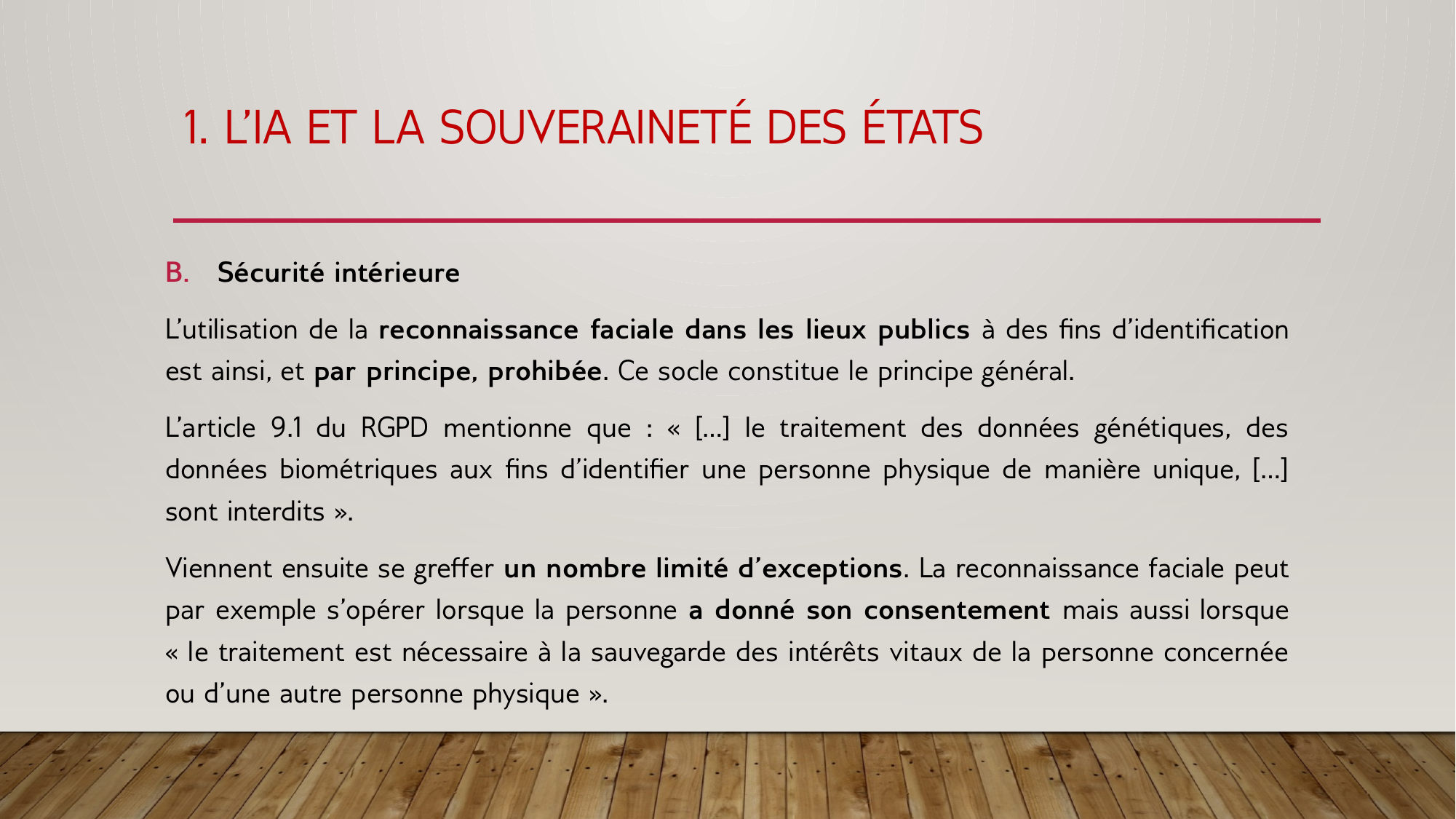

# 1. L’IA et la souveraineté des états
Sécurité intérieure
L’utilisation de la reconnaissance faciale dans les lieux publics à des ﬁns d’identification est ainsi, et par principe, prohibée. Ce socle constitue le principe général.
L’article 9.1 du RGPD mentionne que : « […] le traitement des données génétiques, des données biométriques aux ﬁns d’identiﬁer une personne physique de manière unique, […] sont interdits ».
Viennent ensuite se greffer un nombre limité d’exceptions. La reconnaissance faciale peut par exemple s’opérer lorsque la personne a donné son consentement mais aussi lorsque « le traitement est nécessaire à la sauvegarde des intérêts vitaux de la personne concernée ou d’une autre personne physique ».